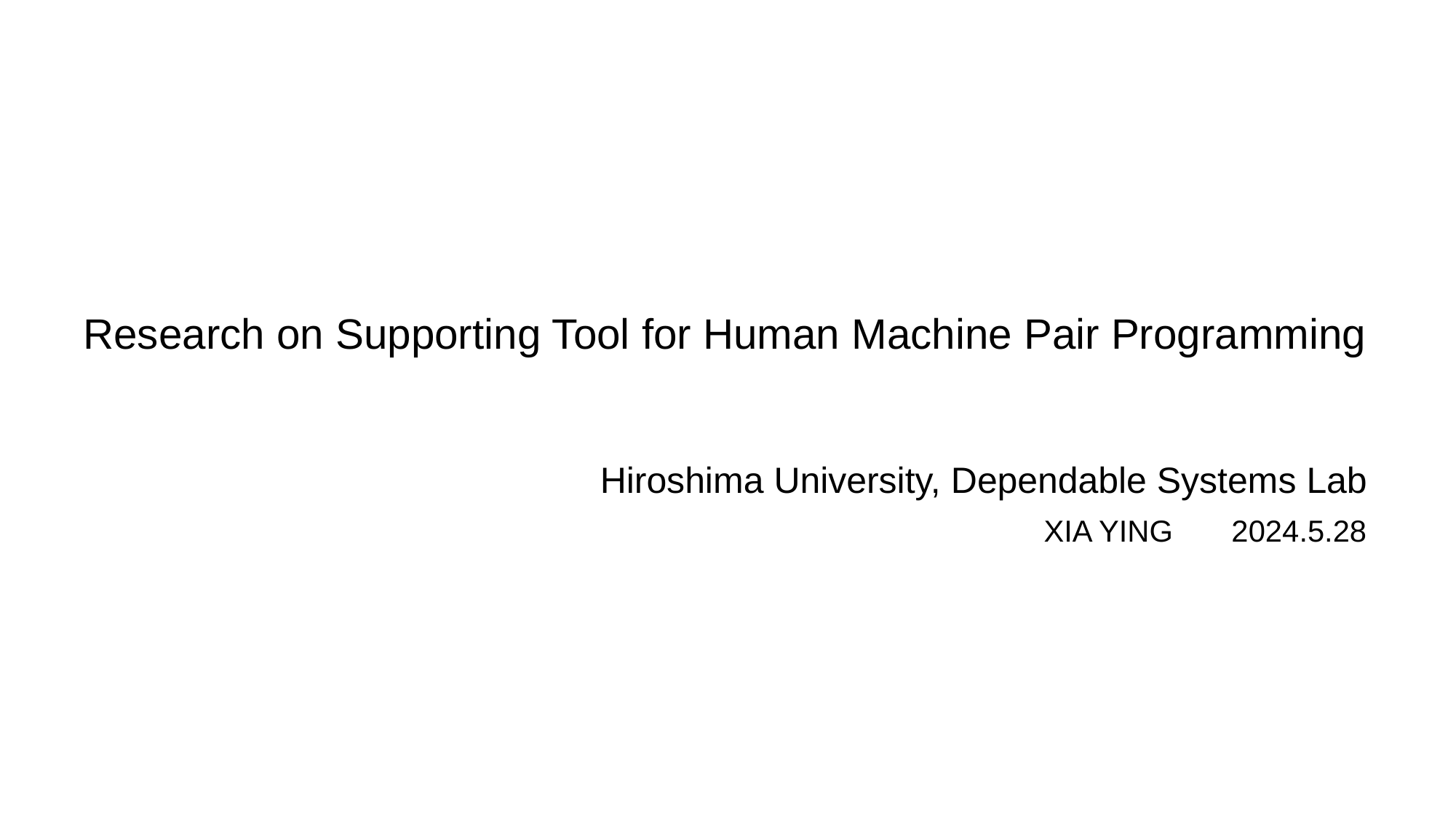

Research on Supporting Tool for Human Machine Pair Programming
Hiroshima University, Dependable Systems Lab
XIA YING       2024.5.28